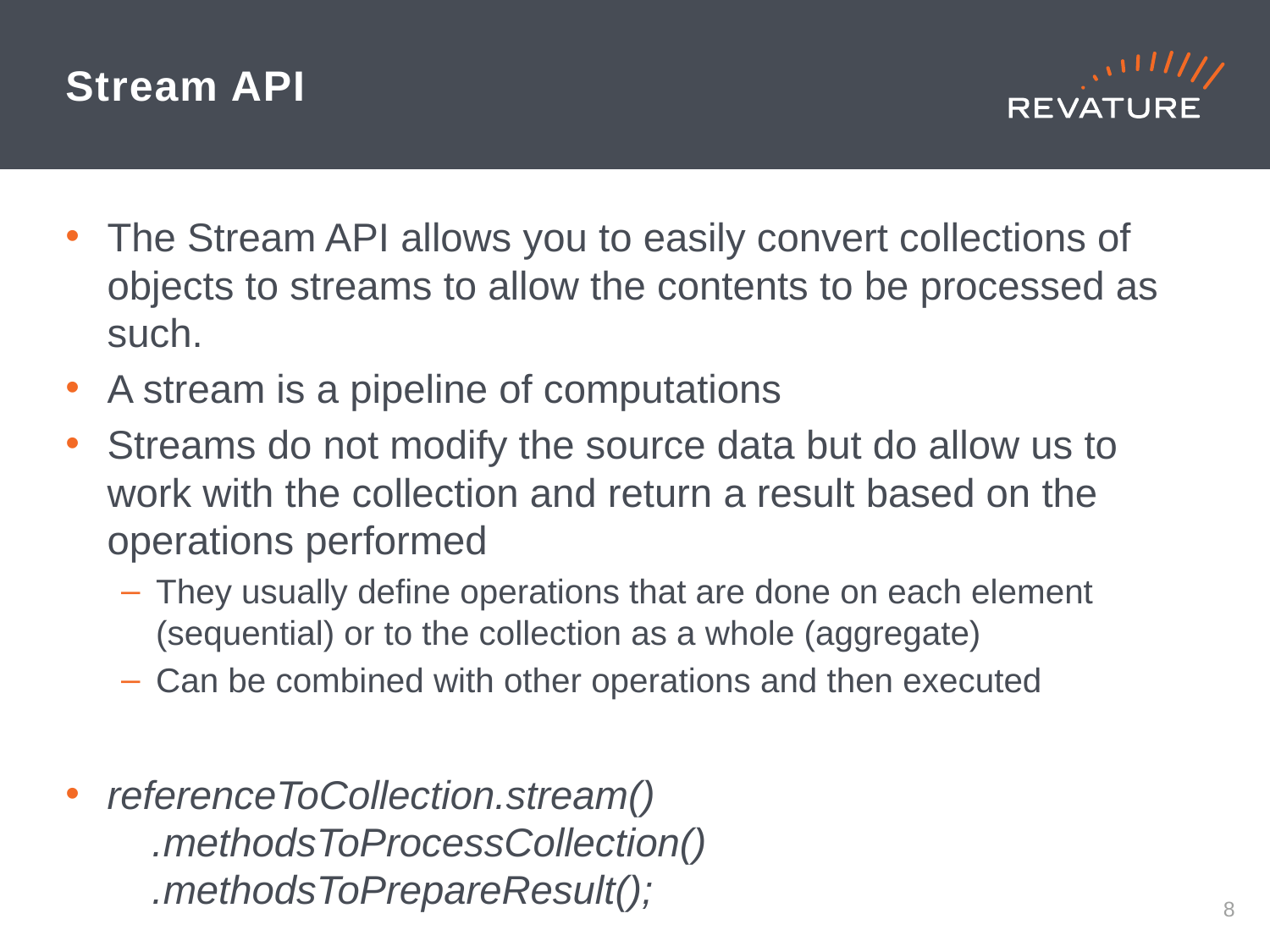

# Stream API
The Stream API allows you to easily convert collections of objects to streams to allow the contents to be processed as such.
A stream is a pipeline of computations
Streams do not modify the source data but do allow us to work with the collection and return a result based on the operations performed
They usually define operations that are done on each element (sequential) or to the collection as a whole (aggregate)
Can be combined with other operations and then executed

referenceToCollection.stream()
    .methodsToProcessCollection()
    .methodsToPrepareResult();

Streams allow you to process data one piece at a time from a source
8